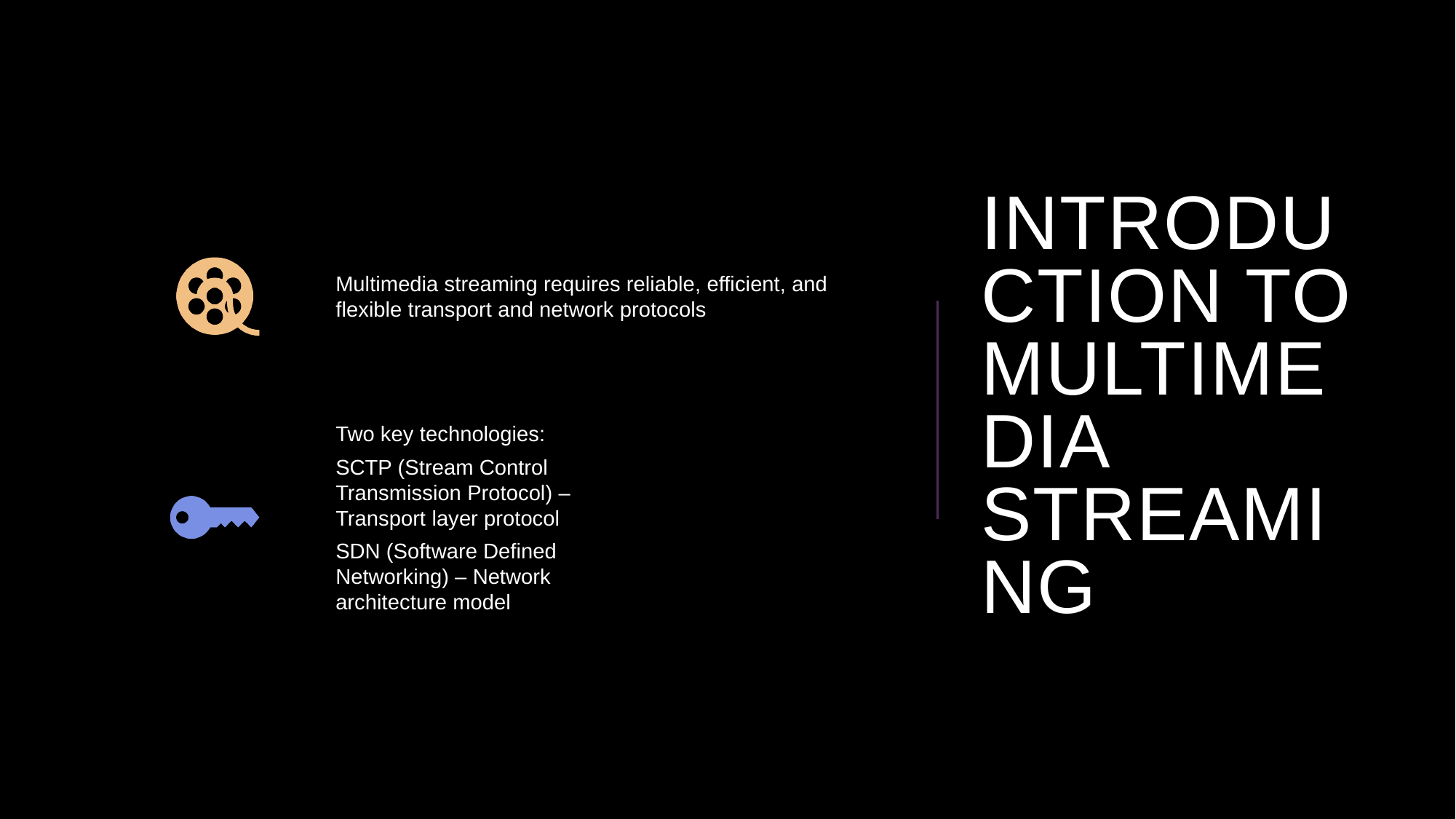

# Introduction to Multimedia Streaming
Multimedia streaming requires reliable, efficient, and flexible transport and network protocols
Two key technologies:
SCTP (Stream Control Transmission Protocol) – Transport layer protocol
SDN (Software Defined Networking) – Network architecture model